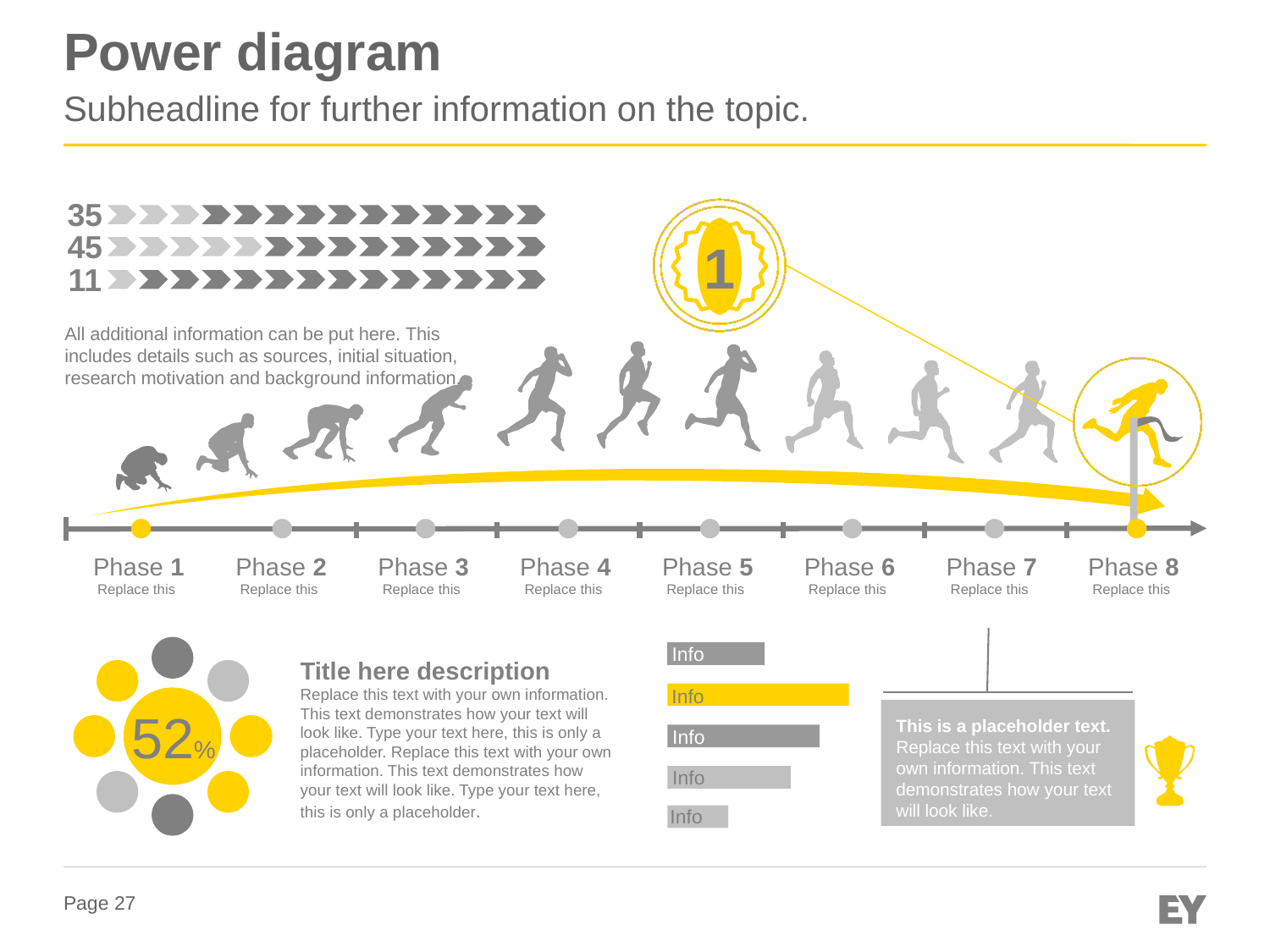

# Power diagram
Subheadline for further information on the topic.
35

45

11

1

All additional information can be put here. This includes details such as sources, initial situation, research motivation and background information.

Phase 1
Replace this
Phase 2
Replace this
Phase 3
Replace this
Phase 4
Replace this
Phase 5
Replace this
Phase 6
Replace this
Phase 7
Replace this
Phase 8
Replace this

Info

Title here description
Replace this text with your own information. This text demonstrates how your text will look like. Type your text here, this is only a placeholder. Replace this text with your own information. This text demonstrates how your text will look like. Type your text here, this is only a placeholder.

Info

This is a placeholder text. Replace this text with your own information. This text demonstrates how your text will look like.
52%

Info

Info

Info